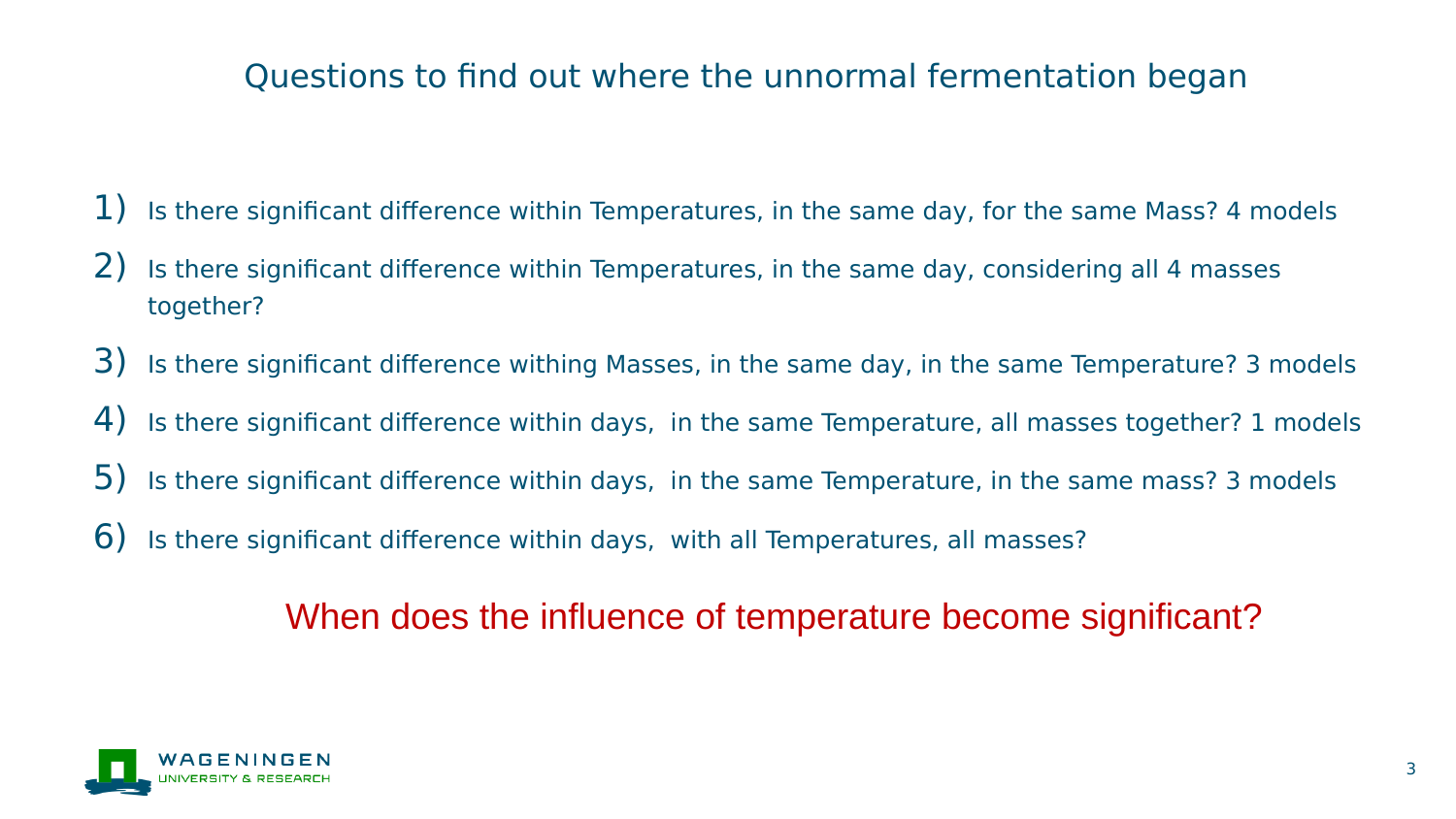

# Questions to find out where the unnormal fermentation began
Is there significant difference within Temperatures, in the same day, for the same Mass? 4 models
Is there significant difference within Temperatures, in the same day, considering all 4 masses together?
Is there significant difference withing Masses, in the same day, in the same Temperature? 3 models
Is there significant difference within days,  in the same Temperature, all masses together? 1 models
Is there significant difference within days,  in the same Temperature, in the same mass? 3 models
Is there significant difference within days,  with all Temperatures, all masses?
        When does the influence of temperature become significant?
3